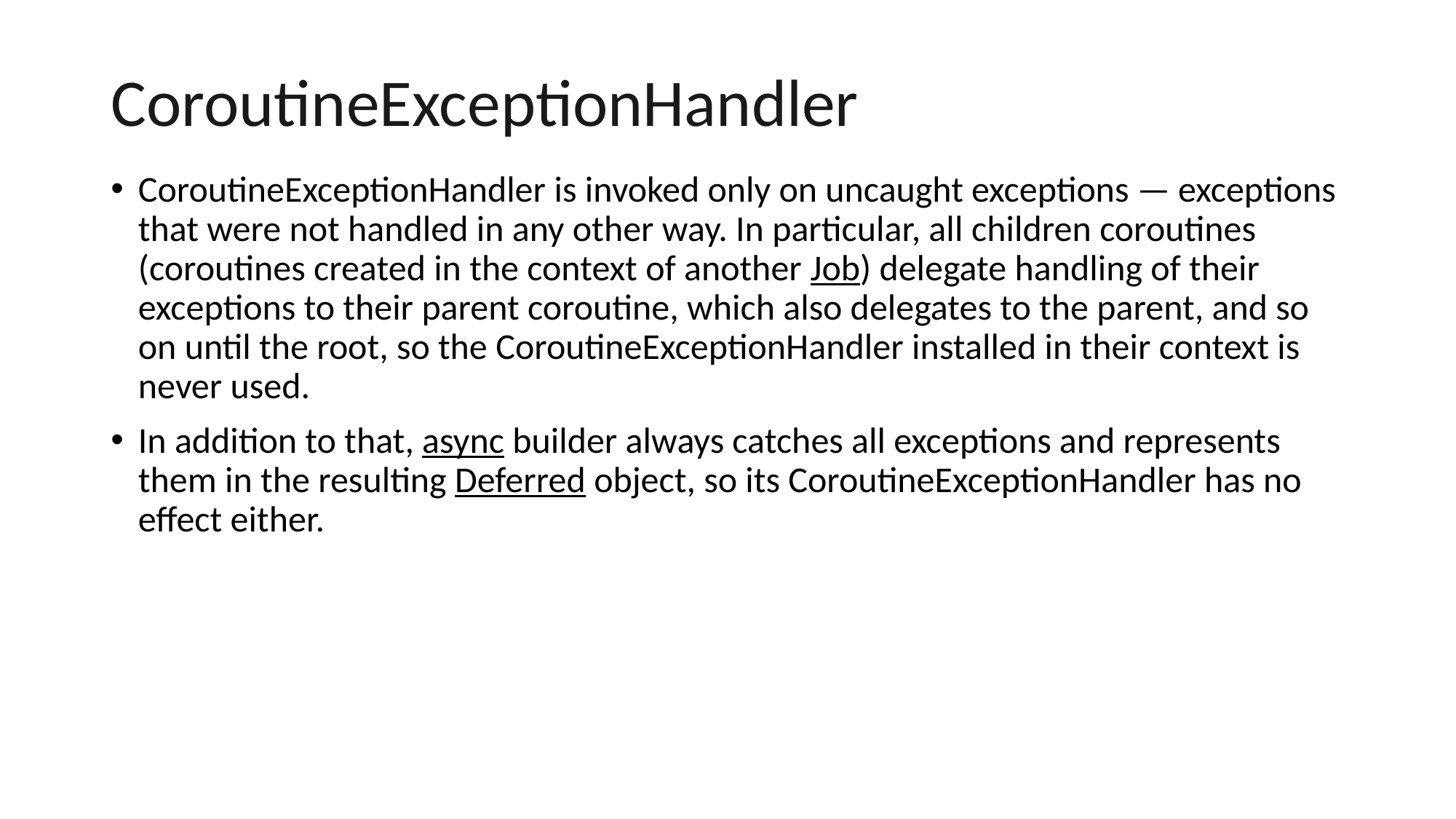

# CoroutineExceptionHandler
CoroutineExceptionHandler is invoked only on uncaught exceptions — exceptions that were not handled in any other way. In particular, all children coroutines (coroutines created in the context of another Job) delegate handling of their exceptions to their parent coroutine, which also delegates to the parent, and so on until the root, so the CoroutineExceptionHandler installed in their context is never used.
In addition to that, async builder always catches all exceptions and represents them in the resulting Deferred object, so its CoroutineExceptionHandler has no effect either.